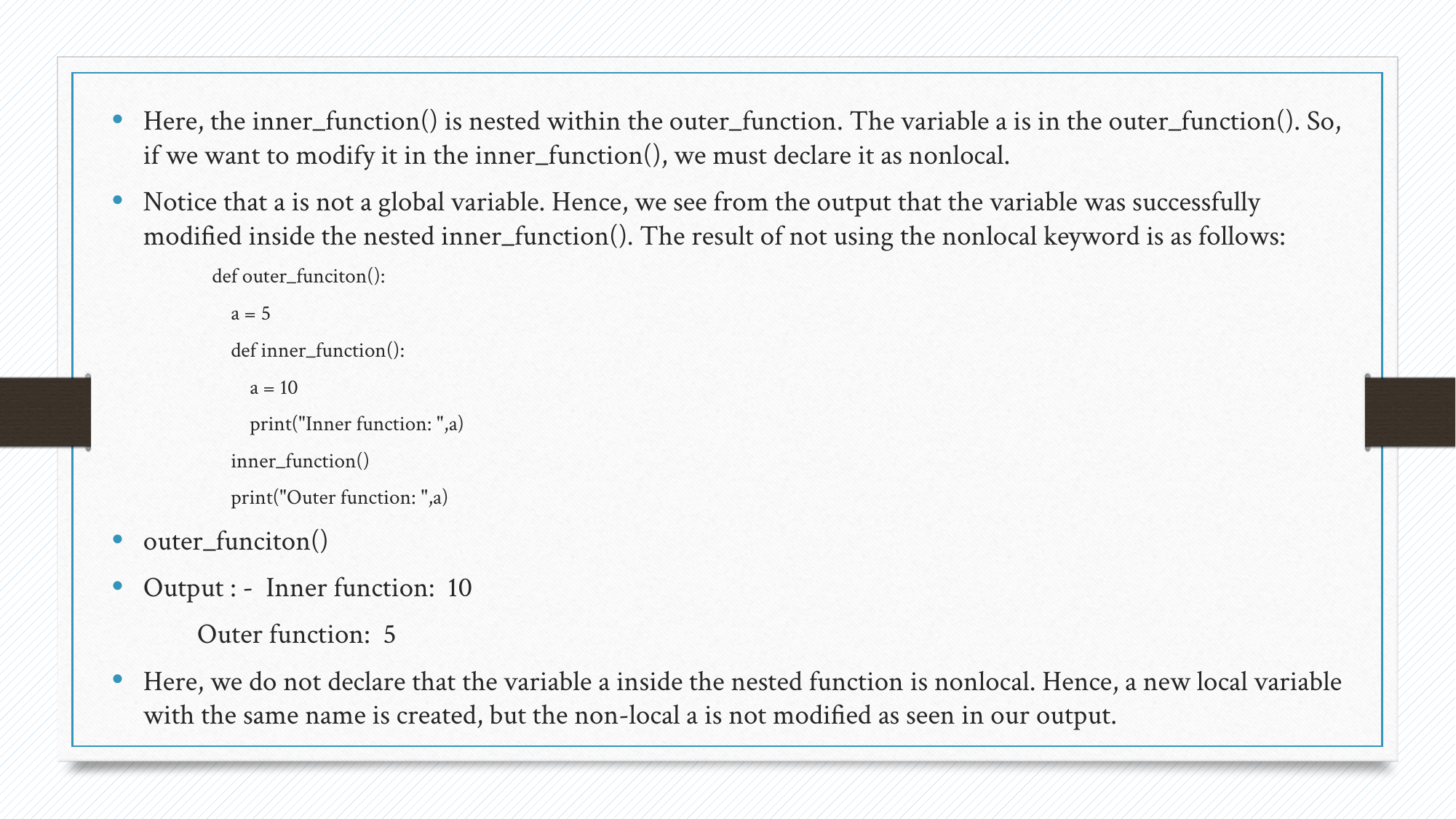

Here, the inner_function() is nested within the outer_function. The variable a is in the outer_function(). So, if we want to modify it in the inner_function(), we must declare it as nonlocal.
Notice that a is not a global variable. Hence, we see from the output that the variable was successfully modified inside the nested inner_function(). The result of not using the nonlocal keyword is as follows:
def outer_funciton():
    a = 5
    def inner_function():
        a = 10
        print("Inner function: ",a)
    inner_function()
    print("Outer function: ",a)
outer_funciton()
Output : -  Inner function:  10
			Outer function:  5
Here, we do not declare that the variable a inside the nested function is nonlocal. Hence, a new local variable with the same name is created, but the non-local a is not modified as seen in our output.